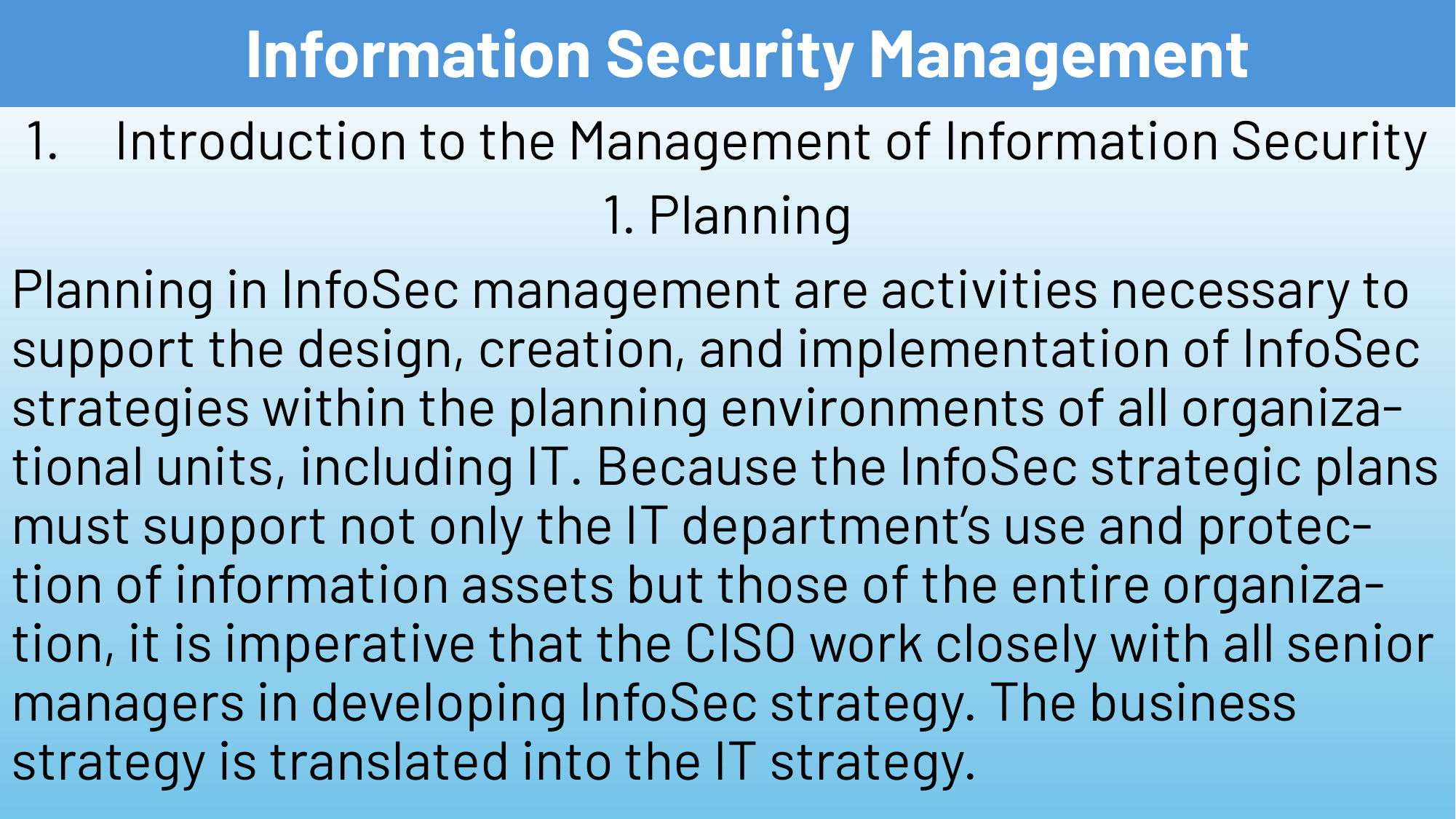

Information Security Management
Introduction to the Management of Information Security
1. Planning
Planning in InfoSec management are activities necessary to support the design, creation, and implementation of InfoSec strategies within the planning environments of all organiza-tional units, including IT. Because the InfoSec strategic plans must support not only the IT department’s use and protec-tion of information assets but those of the entire organiza-tion, it is imperative that the CISO work closely with all senior managers in developing InfoSec strategy. The business strategy is translated into the IT strategy.